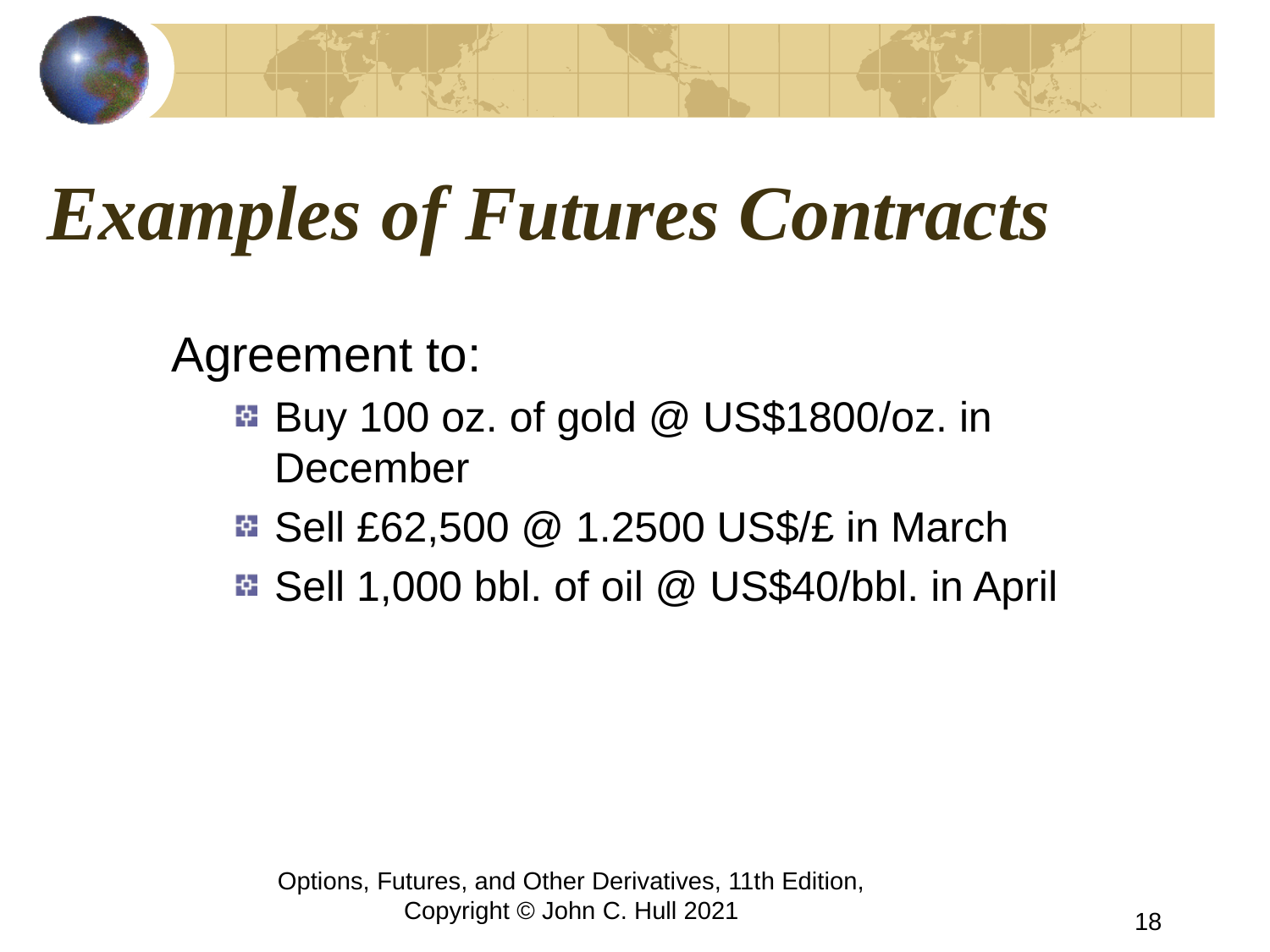

# Examples of Futures Contracts

Agreement to:
Buy 100 oz. of gold @ US$1800/oz. in December
Sell £62,500 @ 1.2500 US$/£ in March
Sell 1,000 bbl. of oil @ US$40/bbl. in April

Options, Futures, and Other Derivatives, 11th Edition, Copyright © John C. Hull 2021

18